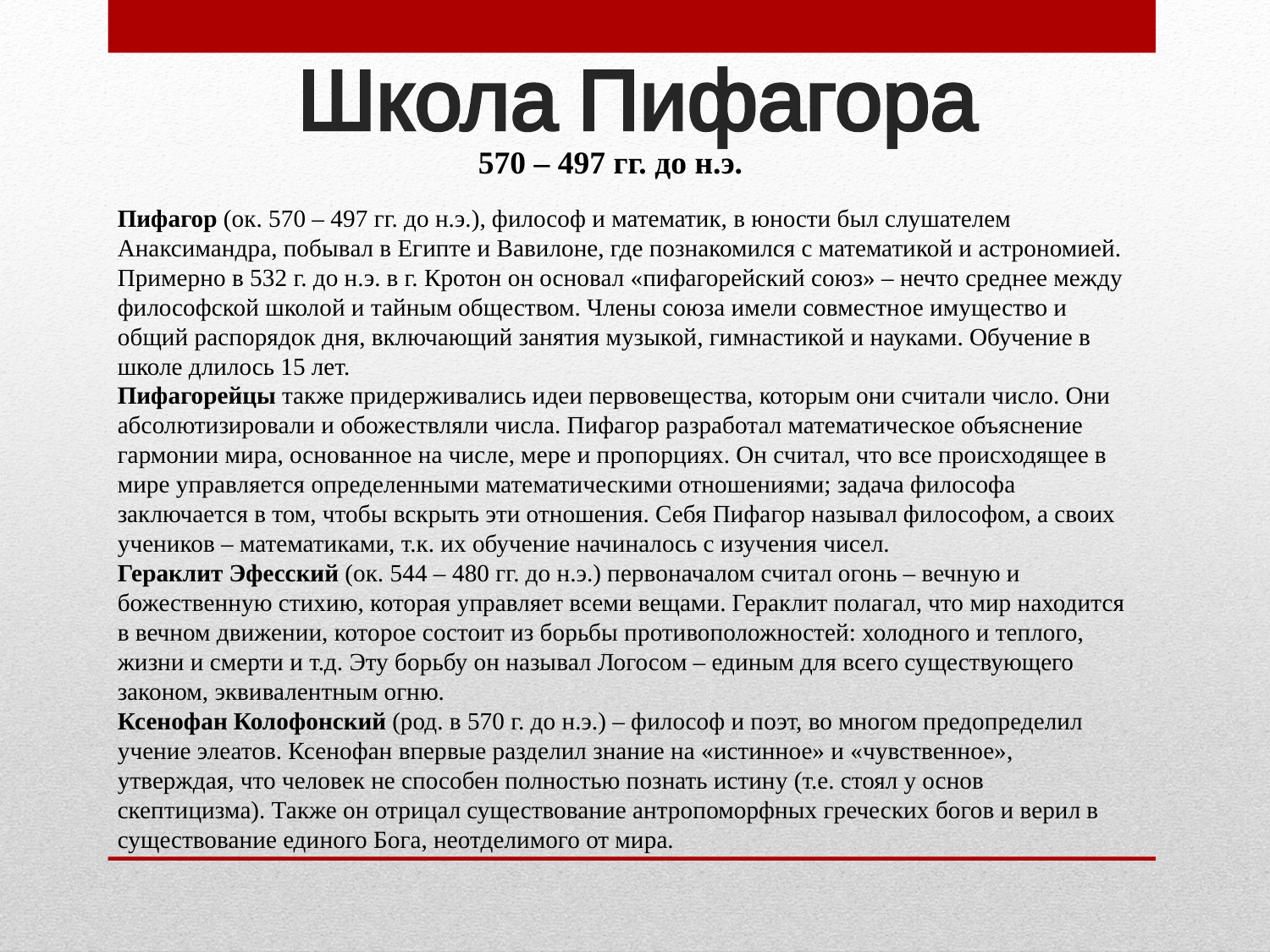

# Школа Пифагора
570 – 497 гг. до н.э.
Пифагор (ок. 570 – 497 гг. до н.э.), философ и математик, в юности был слушателем Анаксимандра, побывал в Египте и Вавилоне, где познакомился с математикой и астрономией. Примерно в 532 г. до н.э. в г. Кротон он основал «пифагорейский союз» – нечто среднее между философской школой и тайным обществом. Члены союза имели совместное имущество и общий распорядок дня, включающий занятия музыкой, гимнастикой и науками. Обучение в школе длилось 15 лет.
Пифагорейцы также придерживались идеи первовещества, которым они считали число. Они абсолютизировали и обожествляли числа. Пифагор разработал математическое объяснение гармонии мира, основанное на числе, мере и пропорциях. Он считал, что все происходящее в мире управляется определенными математическими отношениями; задача философа заключается в том, чтобы вскрыть эти отношения. Себя Пифагор называл философом, а своих учеников – математиками, т.к. их обучение начиналось с изучения чисел.
Гераклит Эфесский (ок. 544 – 480 гг. до н.э.) первоначалом считал огонь – вечную и божественную стихию, которая управляет всеми вещами. Гераклит полагал, что мир находится в вечном движении, которое состоит из борьбы противоположностей: холодного и теплого, жизни и смерти и т.д. Эту борьбу он называл Логосом – единым для всего существующего законом, эквивалентным огню.
Ксенофан Колофонский (род. в 570 г. до н.э.) – философ и поэт, во многом предопределил учение элеатов. Ксенофан впервые разделил знание на «истинное» и «чувственное», утверждая, что человек не способен полностью познать истину (т.е. стоял у основ скептицизма). Также он отрицал существование антропоморфных греческих богов и верил в существование единого Бога, неотделимого от мира.